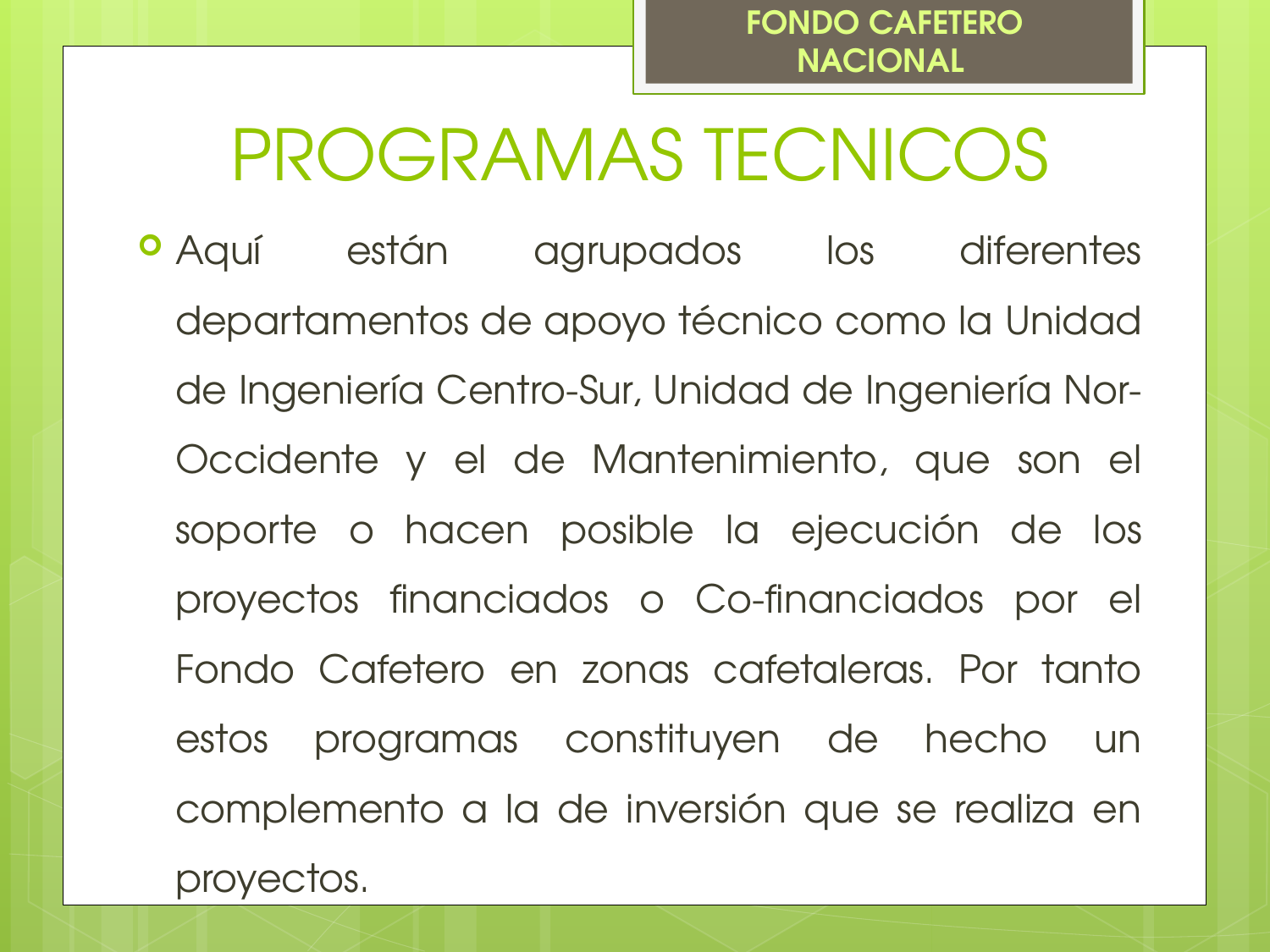

FONDO CAFETERO NACIONAL
# PROGRAMAS TECNICOS
Aquí están agrupados los diferentes departamentos de apoyo técnico como la Unidad de Ingeniería Centro-Sur, Unidad de Ingeniería Nor-Occidente y el de Mantenimiento, que son el soporte o hacen posible la ejecución de los proyectos financiados o Co-financiados por el Fondo Cafetero en zonas cafetaleras. Por tanto estos programas constituyen de hecho un complemento a la de inversión que se realiza en proyectos.